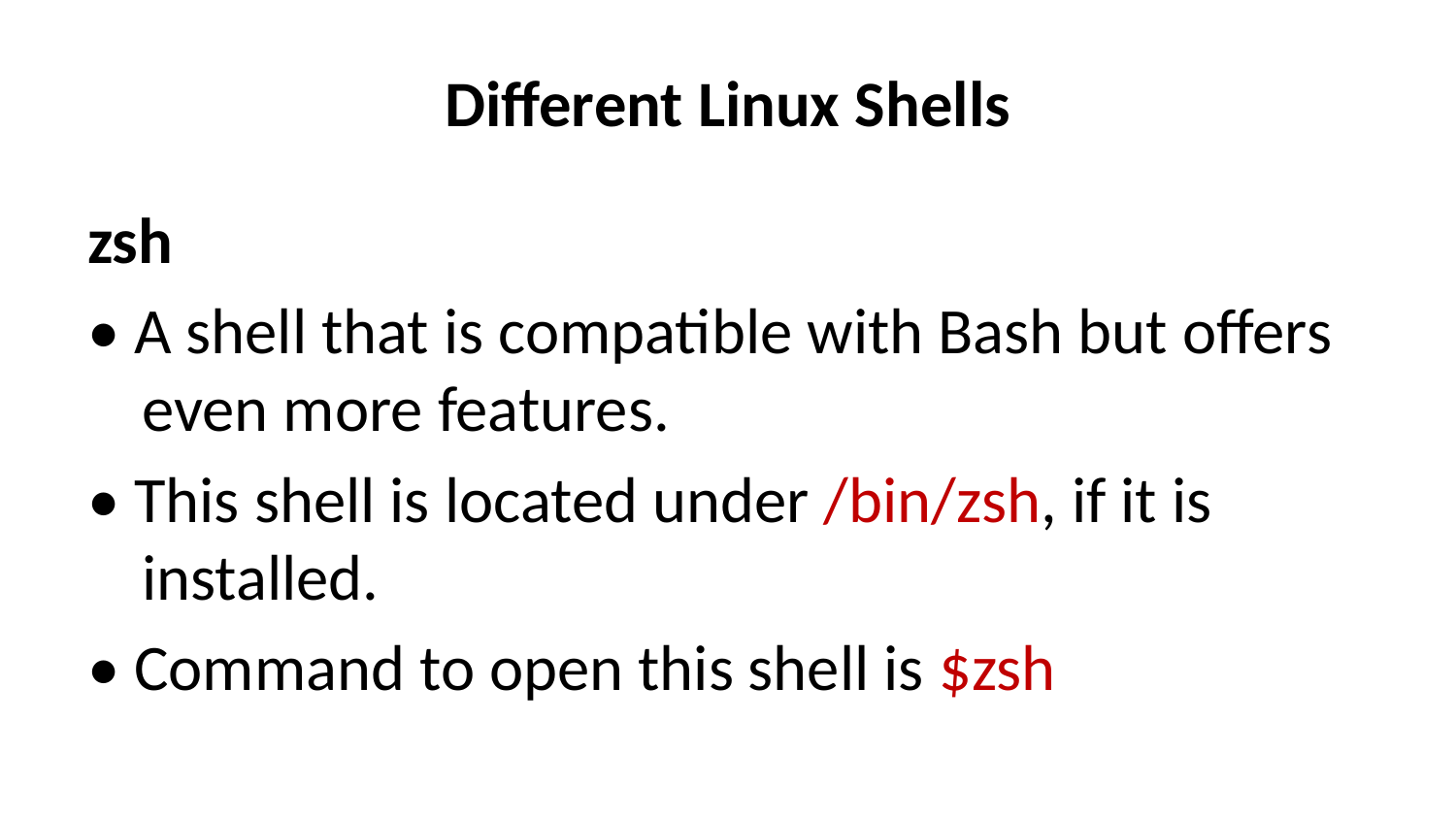

# Different Linux Shells
zsh
• A shell that is compatible with Bash but offers even more features.
• This shell is located under /bin/zsh, if it is installed.
• Command to open this shell is $zsh